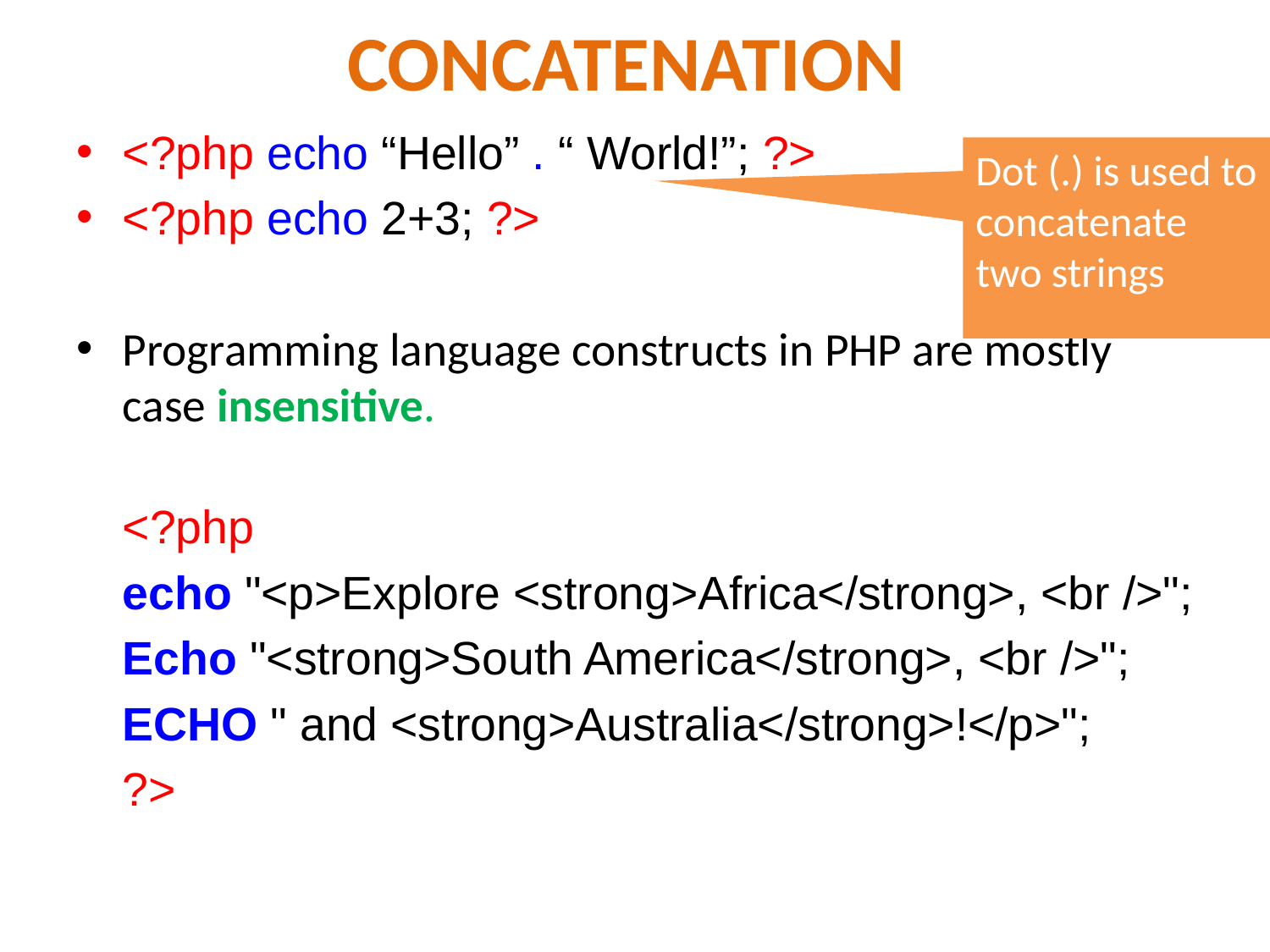

# CONCATENATION
<?php echo “Hello” . “ World!”; ?>
<?php echo 2+3; ?>

Programming language constructs in PHP are mostly case insensitive.
	<?php
	echo "<p>Explore <strong>Africa</strong>, <br />";
	Echo "<strong>South America</strong>, <br />";
	ECHO " and <strong>Australia</strong>!</p>";
	?>

Dot (.) is used to concatenate two strings